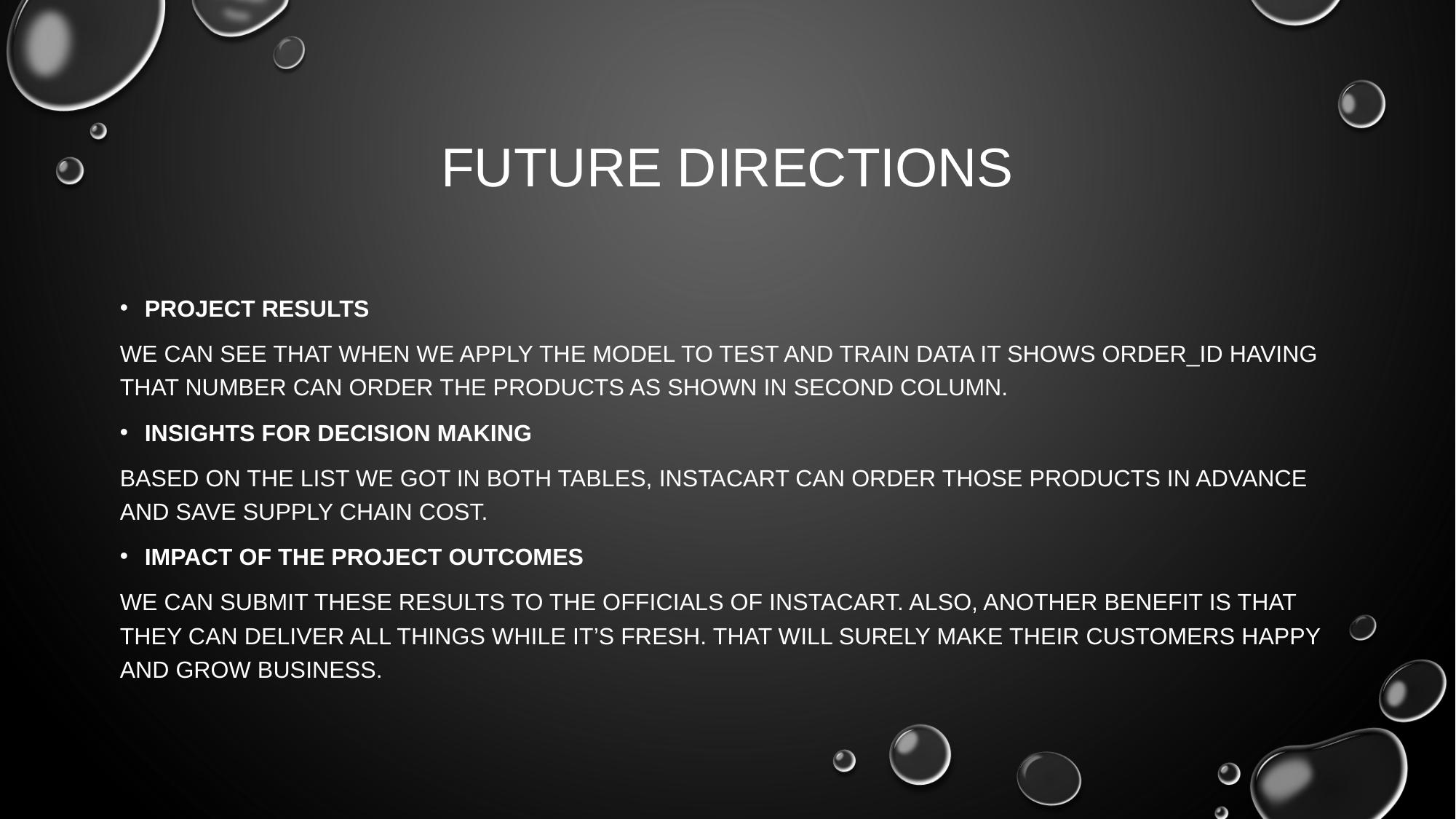

# Future directions
Project results
We can see that when we apply the model to test and train data it shows order_id having that number can order the products as shown in second column.
Insights for decision making
Based on the list we got in both tables, Instacart can order those products in advance and save supply chain cost.
Impact of the project outcomes
We can submit these results to the officials of Instacart. Also, another benefit is that they can deliver all things while it’s fresh. That will surely make their customers happy and grow business.